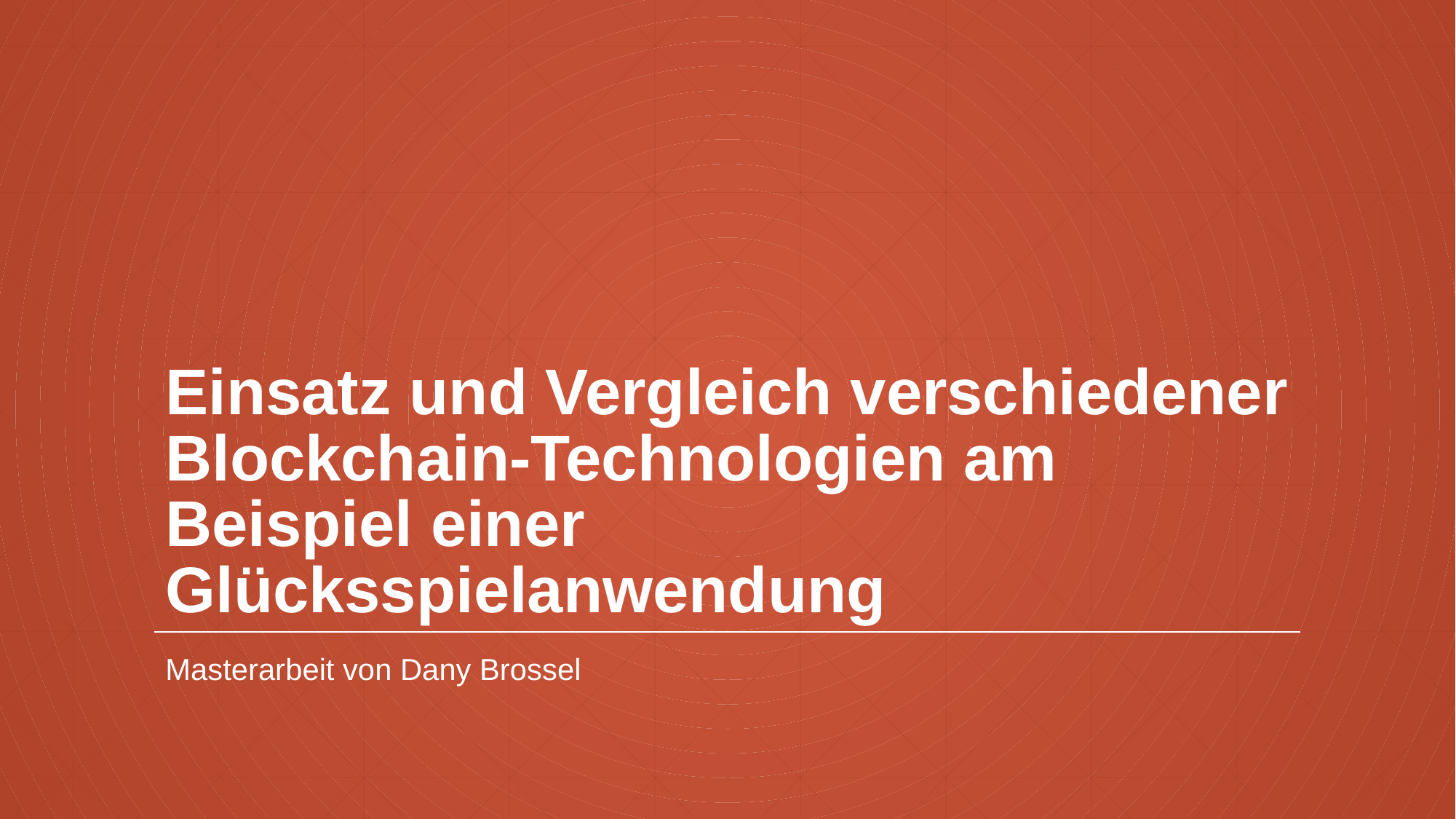

# Einsatz und Vergleich verschiedener Blockchain-Technologien am Beispiel einer Glücksspielanwendung
Masterarbeit von Dany Brossel